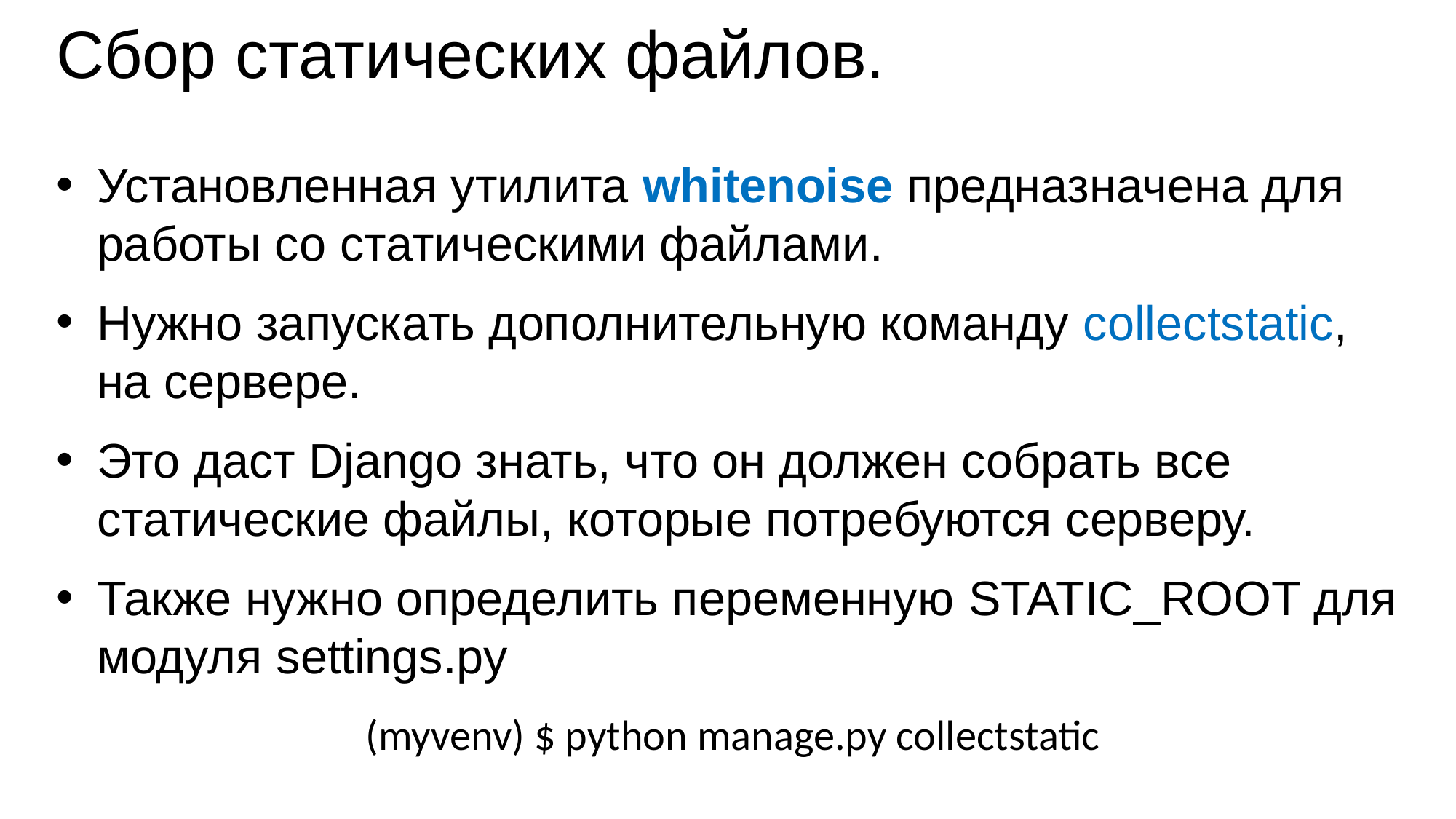

# Сбор статических файлов.
Установленная утилита whitenoise предназначена для работы со статическими файлами.
Нужно запускать дополнительную команду collectstatic, на сервере.
Это даст Django знать, что он должен собрать все статические файлы, которые потребуются серверу.
Также нужно определить переменную STATIC_ROOT для модуля settings.py
(myvenv) $ python manage.py collectstatic